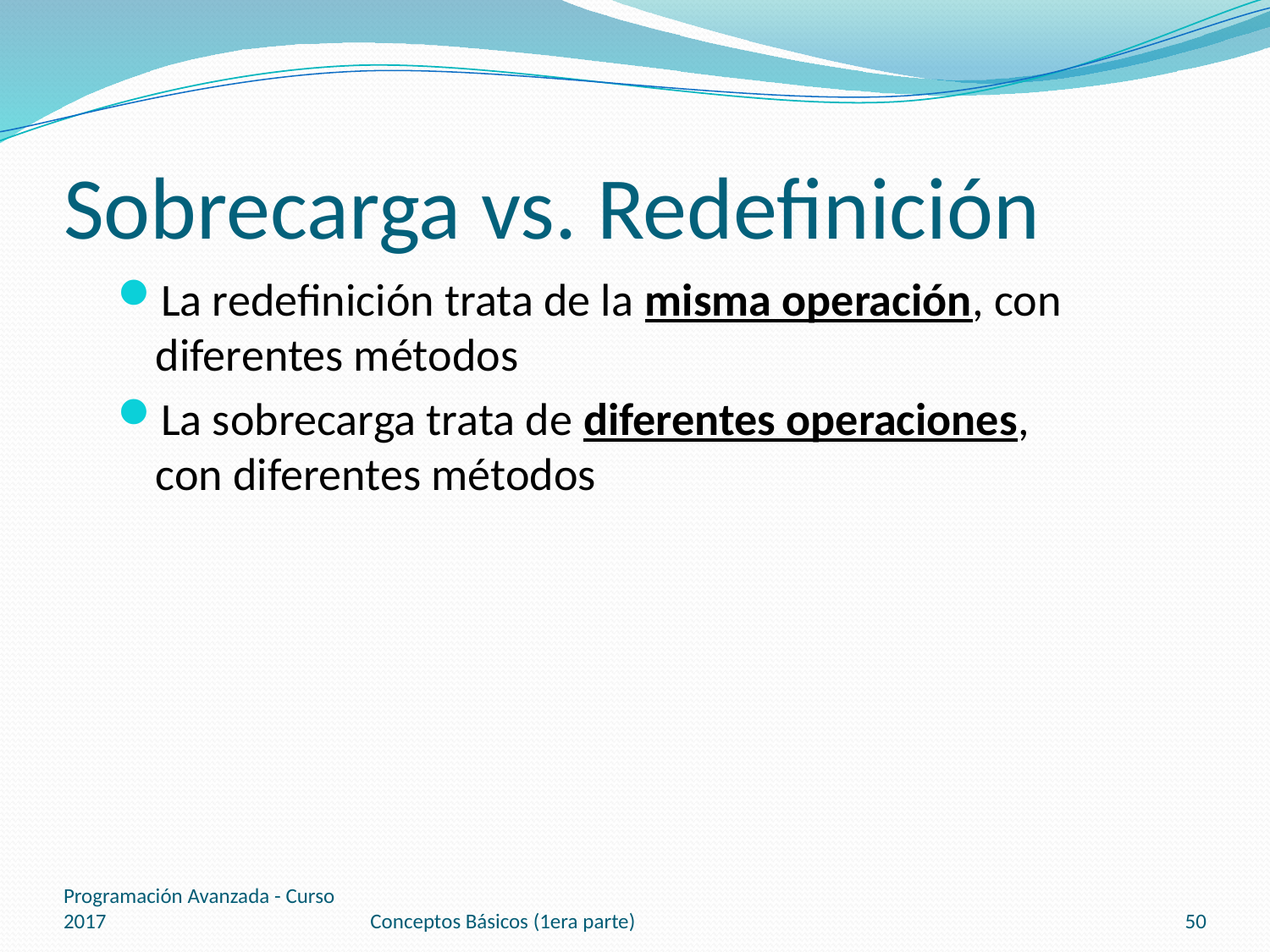

# Sobrecarga vs. Redefinición
La redefinición trata de la misma operación, con diferentes métodos
La sobrecarga trata de diferentes operaciones, con diferentes métodos
Programación Avanzada - Curso 2017
Conceptos Básicos (1era parte)
50